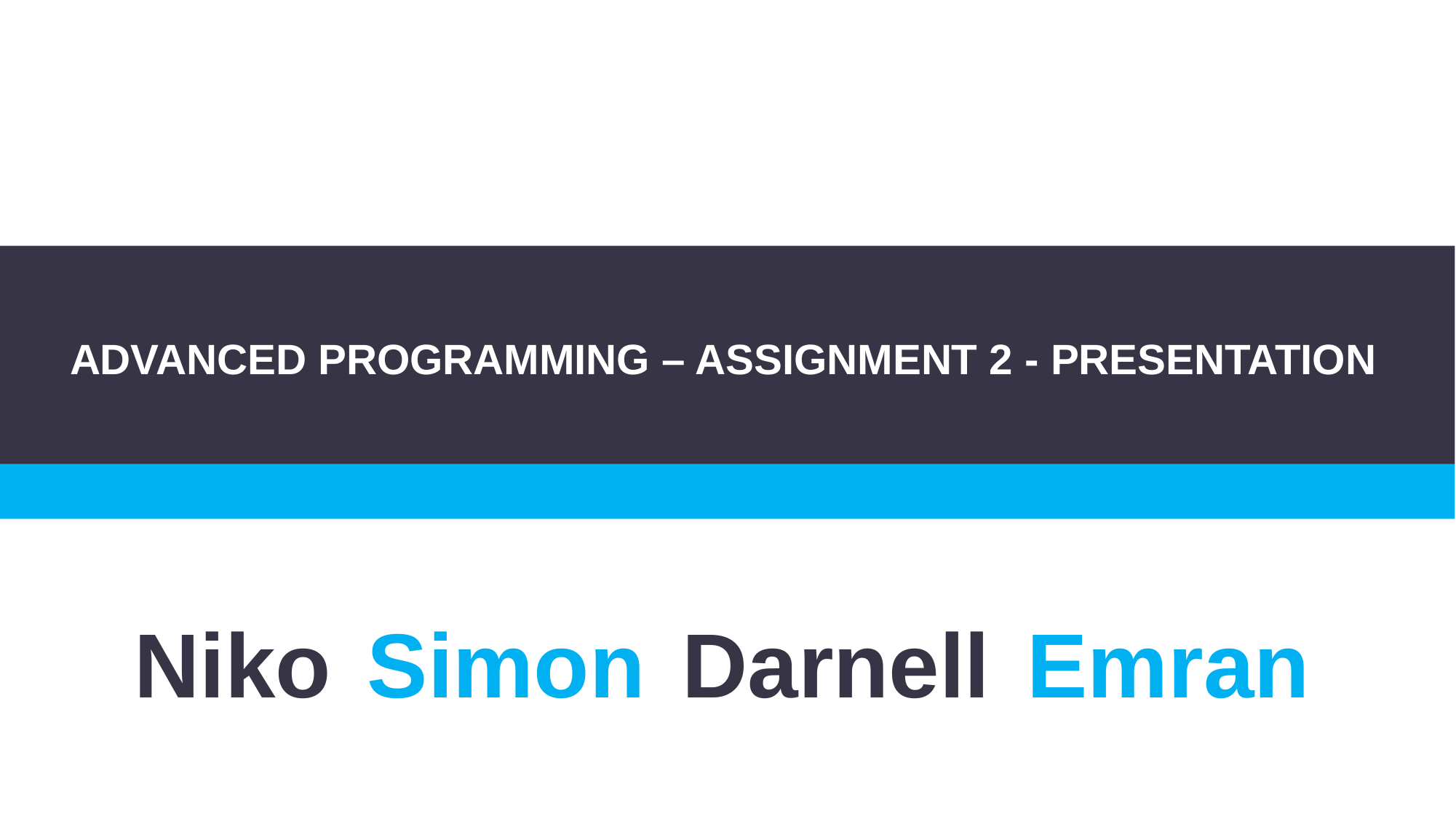

ADVANCED PROGRAMMING – ASSIGNMENT 2 - PRESENTATION
Simon
Darnell
Emran
Niko